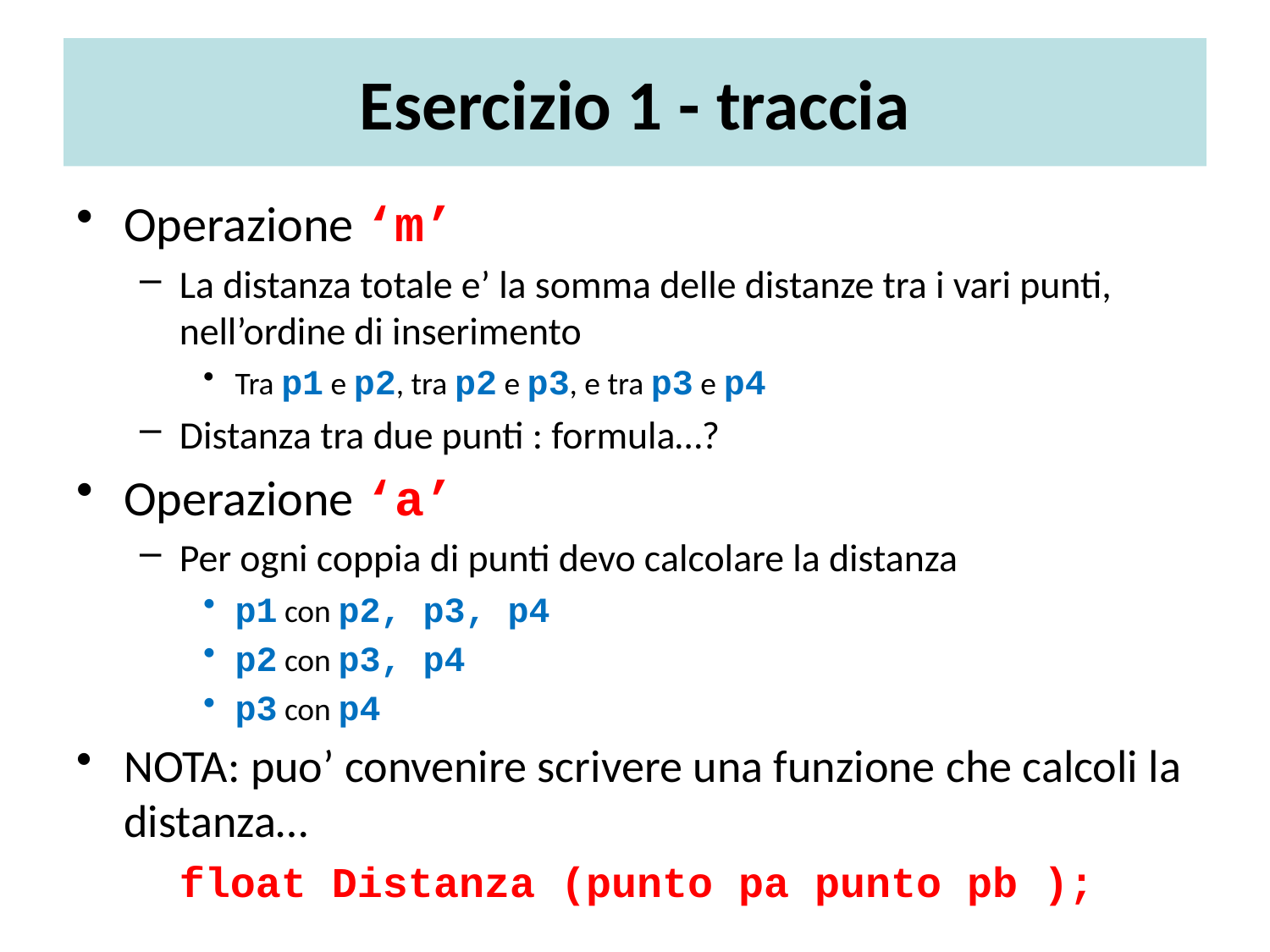

# Esercizio 1 - traccia
Operazione ‘m’
La distanza totale e’ la somma delle distanze tra i vari punti, nell’ordine di inserimento
Tra p1 e p2, tra p2 e p3, e tra p3 e p4
Distanza tra due punti : formula…?
Operazione ‘a’
Per ogni coppia di punti devo calcolare la distanza
p1 con p2, p3, p4
p2 con p3, p4
p3 con p4
NOTA: puo’ convenire scrivere una funzione che calcoli la distanza…
	float Distanza (punto pa punto pb );